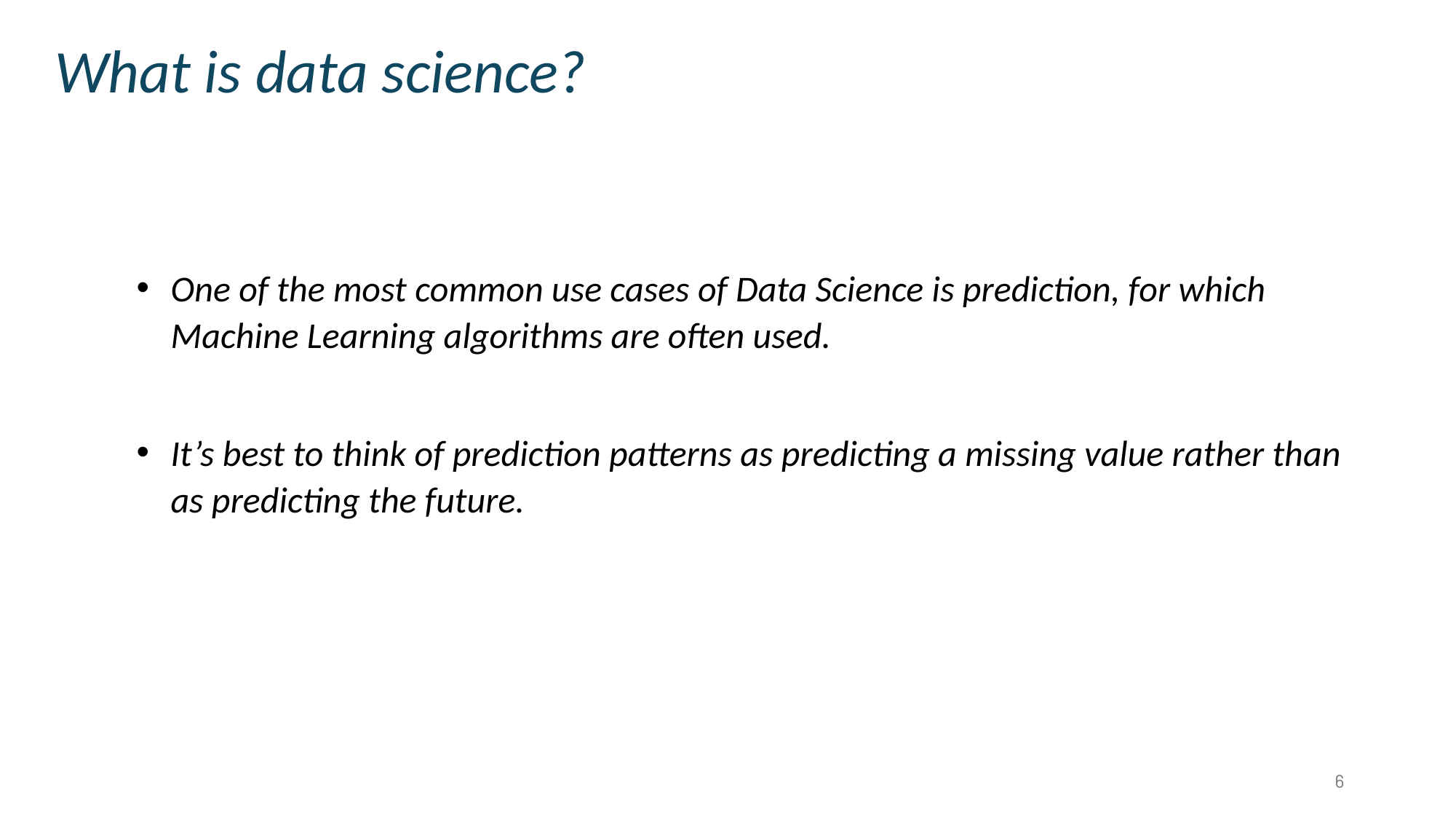

What is data science?
One of the most common use cases of Data Science is prediction, for which Machine Learning algorithms are often used.

It’s best to think of prediction patterns as predicting a missing value rather than as predicting the future.
6